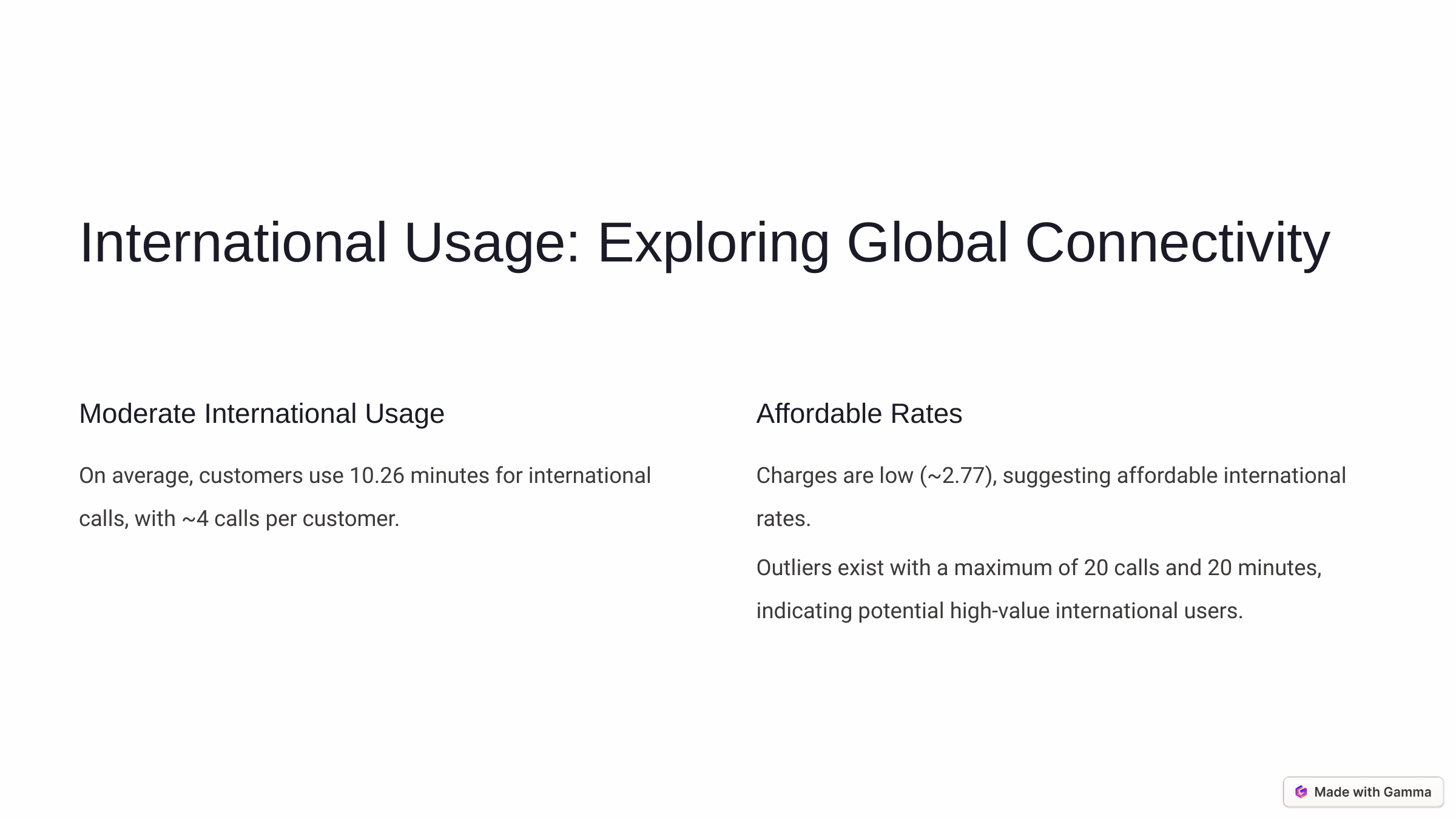

International Usage: Exploring Global Connectivity
Moderate International Usage
Affordable Rates
On average, customers use 10.26 minutes for international calls, with ~4 calls per customer.
Charges are low (~2.77), suggesting affordable international rates.
Outliers exist with a maximum of 20 calls and 20 minutes, indicating potential high-value international users.